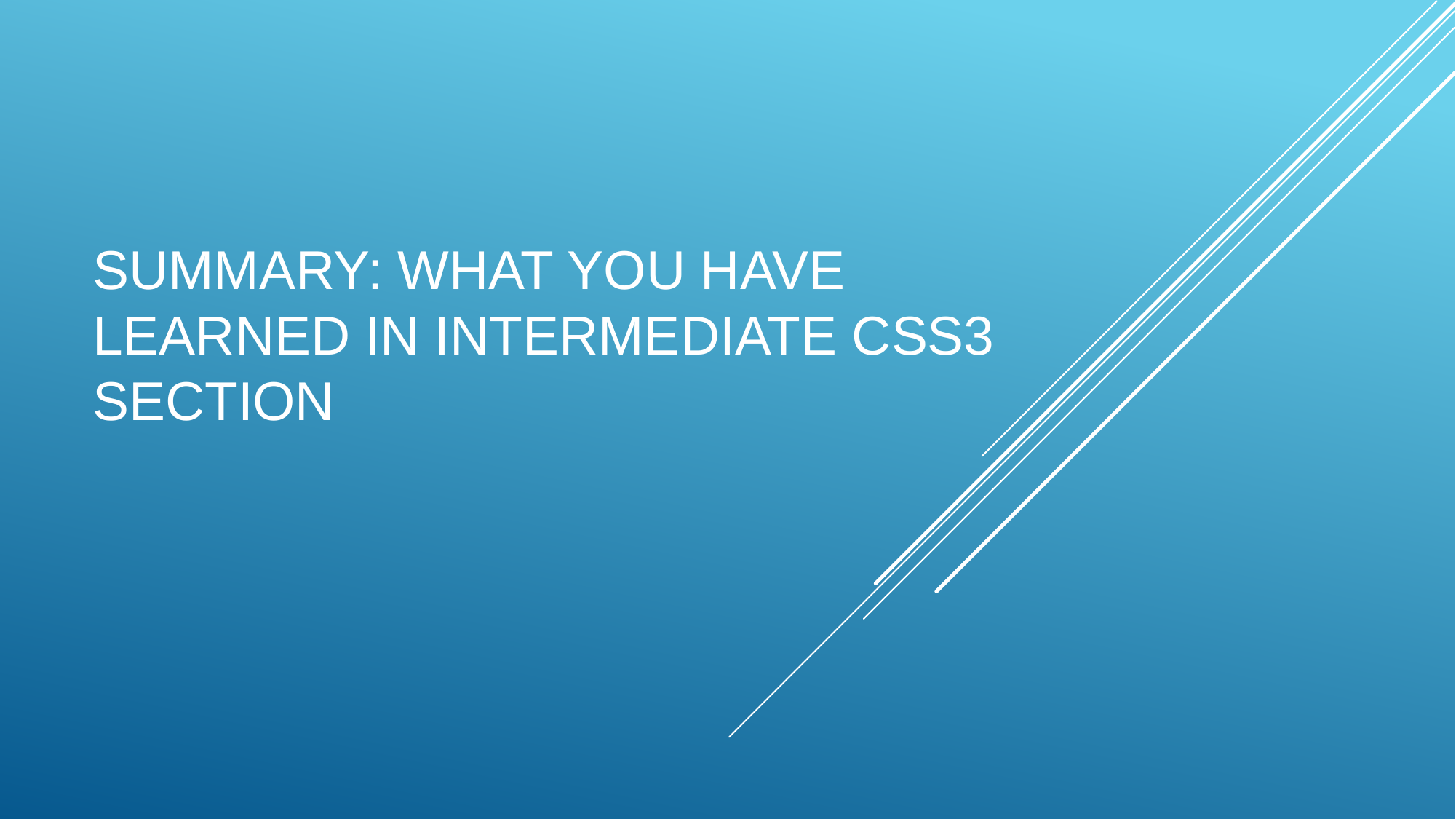

# Summary: What you have learned in Intermediate CSS3 Section